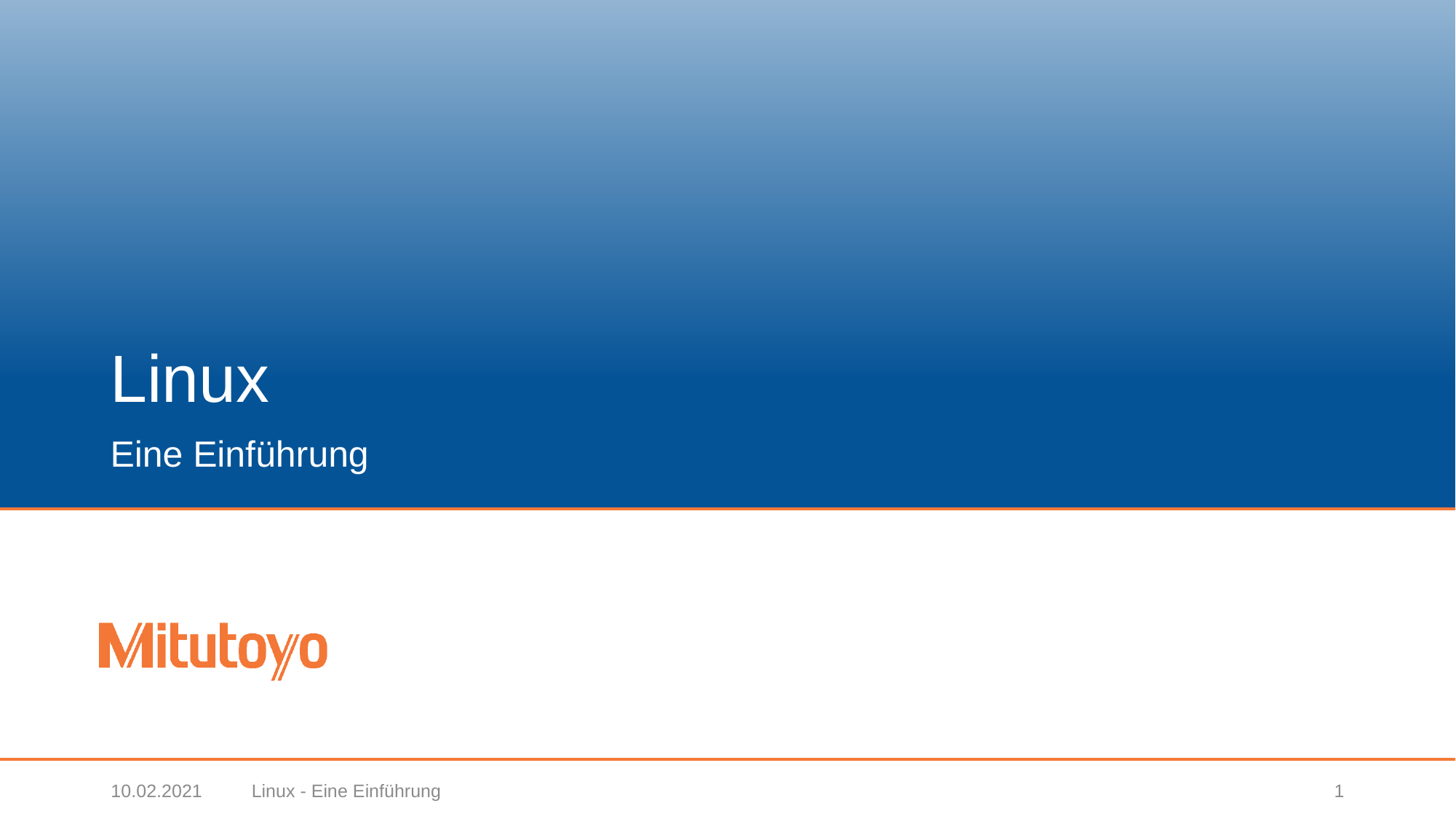

# Linux
Eine Einführung
10.02.2021
Linux - Eine Einführung
1